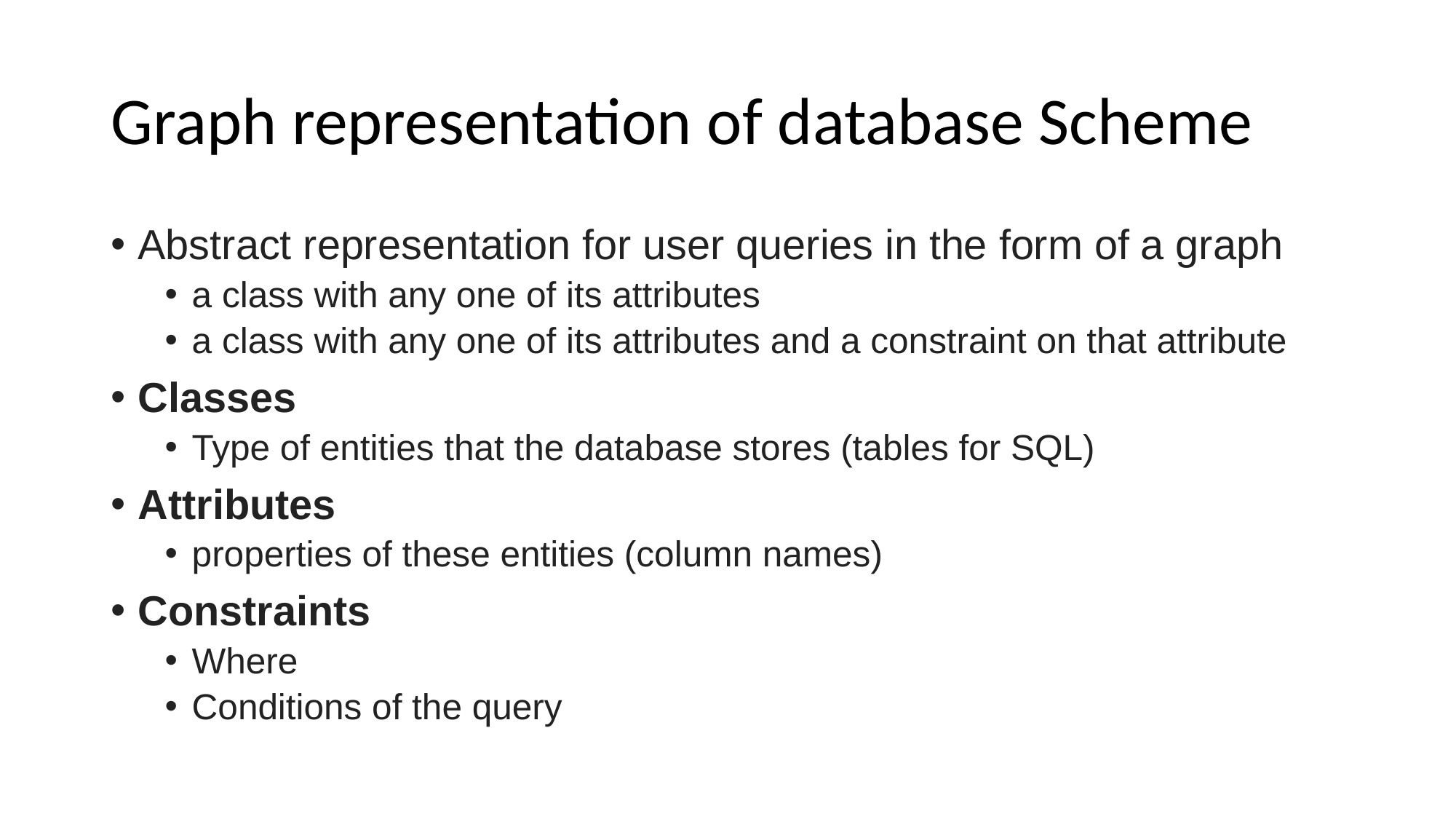

# Graph representation of database Scheme
Abstract representation for user queries in the form of a graph
a class with any one of its attributes
a class with any one of its attributes and a constraint on that attribute
Classes
Type of entities that the database stores (tables for SQL)
Attributes
properties of these entities (column names)
Constraints
Where
Conditions of the query